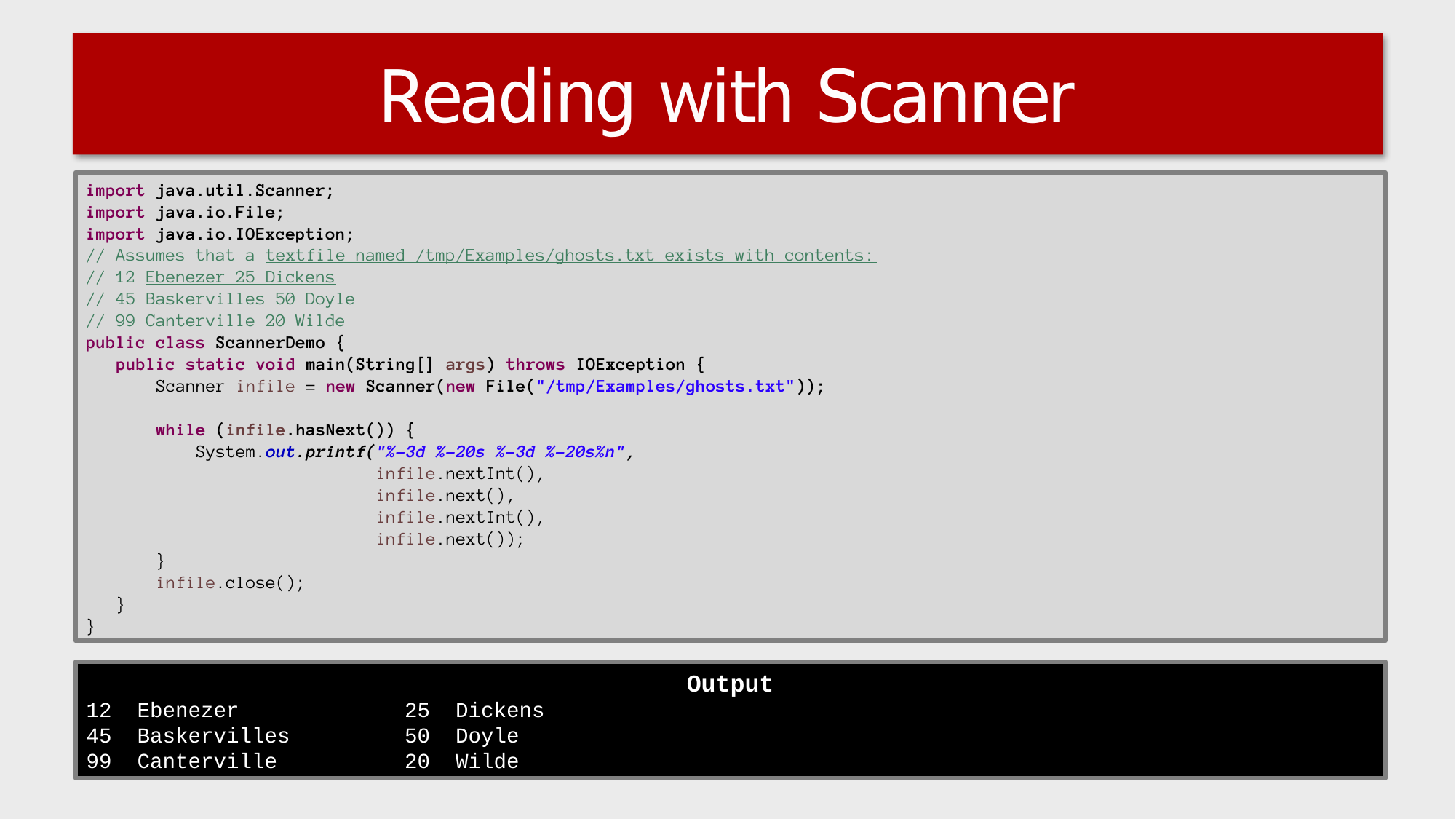

# Reading with Scanner
import java.util.Scanner;
import java.io.File;
import java.io.IOException;
// Assumes that a textfile named /tmp/Examples/ghosts.txt exists with contents:
// 12 Ebenezer 25 Dickens
// 45 Baskervilles 50 Doyle
// 99 Canterville 20 Wilde
public class ScannerDemo {
   public static void main(String[] args) throws IOException {
       Scanner infile = new Scanner(new File("/tmp/Examples/ghosts.txt"));

       while (infile.hasNext()) {
           System.out.printf("%-3d %-20s %-3d %-20s%n",
                             infile.nextInt(),
                             infile.next(),
                             infile.nextInt(),
                             infile.next());
       }
       infile.close();
   }
}
Output
12  Ebenezer             25  Dickens
45  Baskervilles         50  Doyle
99  Canterville          20  Wilde